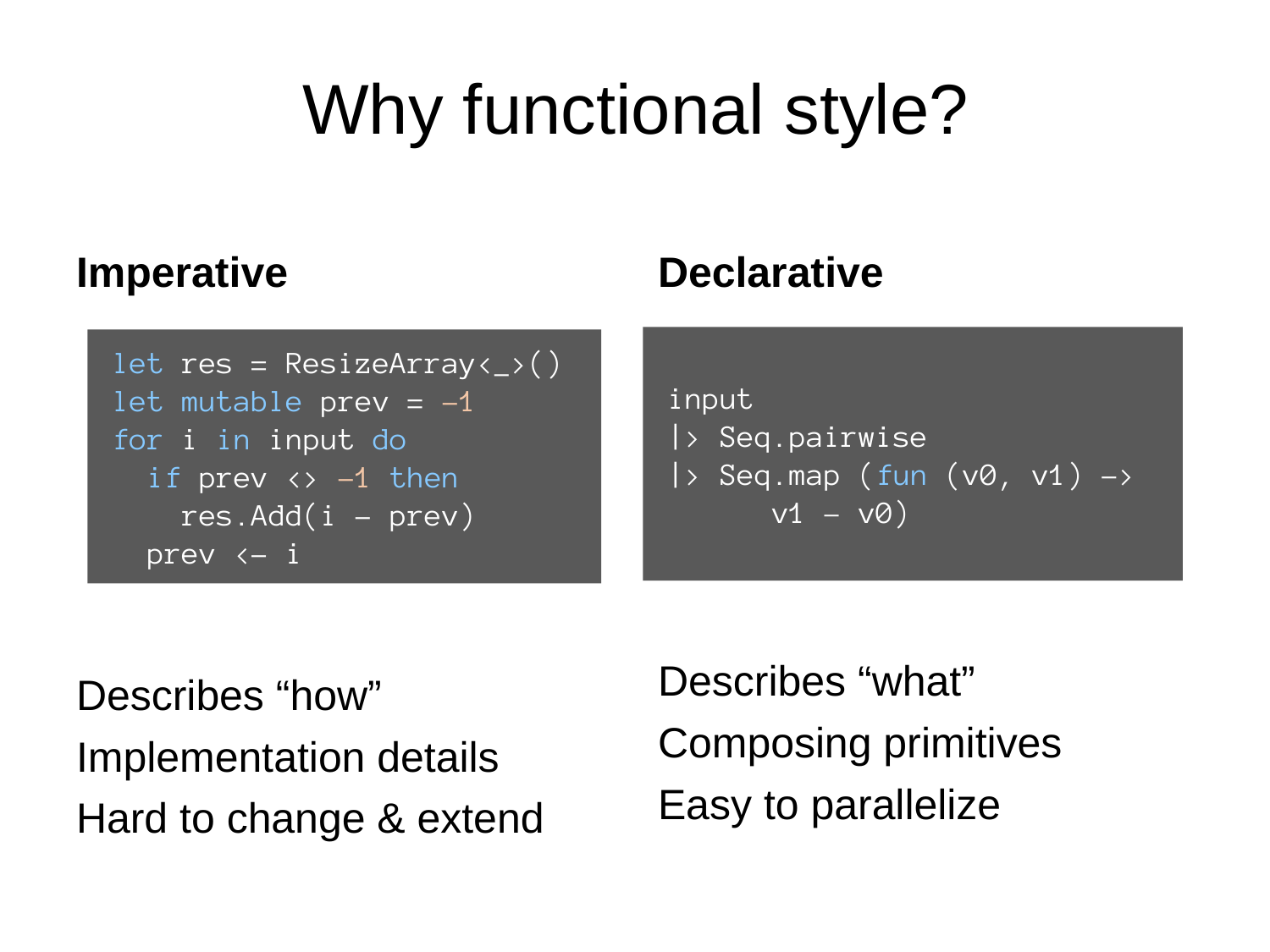

# Why functional style?
Imperative
Declarative

input
|> Seq.pairwise
|> Seq.map (fun (v0, v1) ->
      v1 – v0)

let res = ResizeArray<_>()
let mutable prev = -1
for i in input do
  if prev <> -1 then
    res.Add(i - prev)
  prev <- i

Describes “how”
Implementation details
Hard to change & extend

Describes “what”
Composing primitives
Easy to parallelize